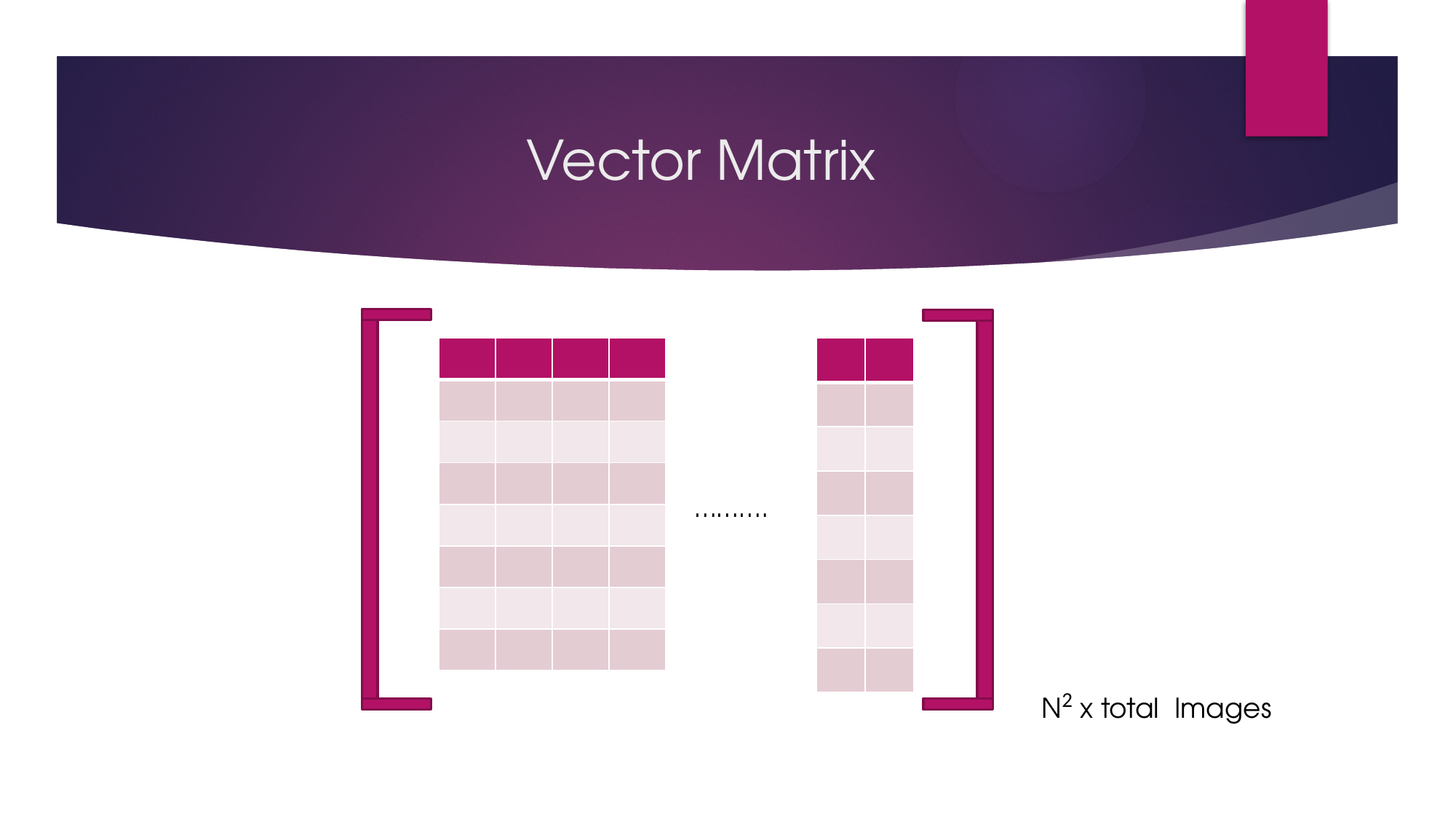

# Vector Matrix

|  |  |  |  |
| --- | --- | --- | --- |
|  |  |  |  |
|  |  |  |  |
|  |  |  |  |
|  |  |  |  |
|  |  |  |  |
|  |  |  |  |
|  |  |  |  |
|  |  |
| --- | --- |
|  |  |
|  |  |
|  |  |
|  |  |
|  |  |
|  |  |
|  |  |
……….
N2 x total  Images